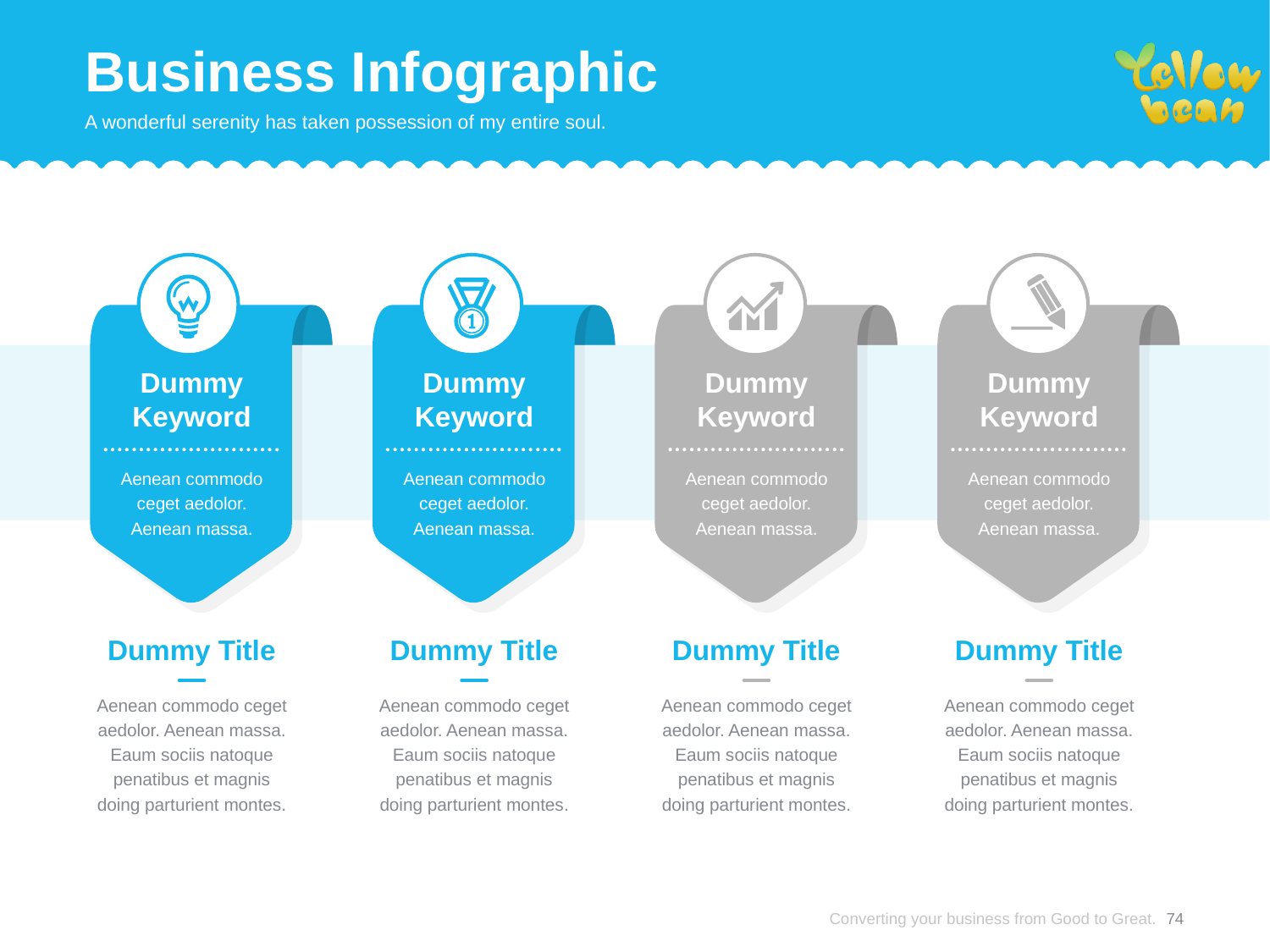

# Business Infographic
A wonderful serenity has taken possession of my entire soul.

Dummy
Keyword
Aenean commodo ceget aedolor. Aenean massa.
Dummy Title
Aenean commodo ceget aedolor. Aenean massa. Eaum sociis natoque penatibus et magnis doing parturient montes.
Dummy
Keyword
Aenean commodo ceget aedolor. Aenean massa.
Dummy Title
Aenean commodo ceget aedolor. Aenean massa. Eaum sociis natoque penatibus et magnis doing parturient montes.
Dummy
Keyword
Aenean commodo ceget aedolor. Aenean massa.
Dummy Title
Aenean commodo ceget aedolor. Aenean massa. Eaum sociis natoque penatibus et magnis doing parturient montes.
Dummy
Keyword
Aenean commodo ceget aedolor. Aenean massa.
Dummy Title
Aenean commodo ceget aedolor. Aenean massa. Eaum sociis natoque penatibus et magnis doing parturient montes.

Converting your business from Good to Great.
74